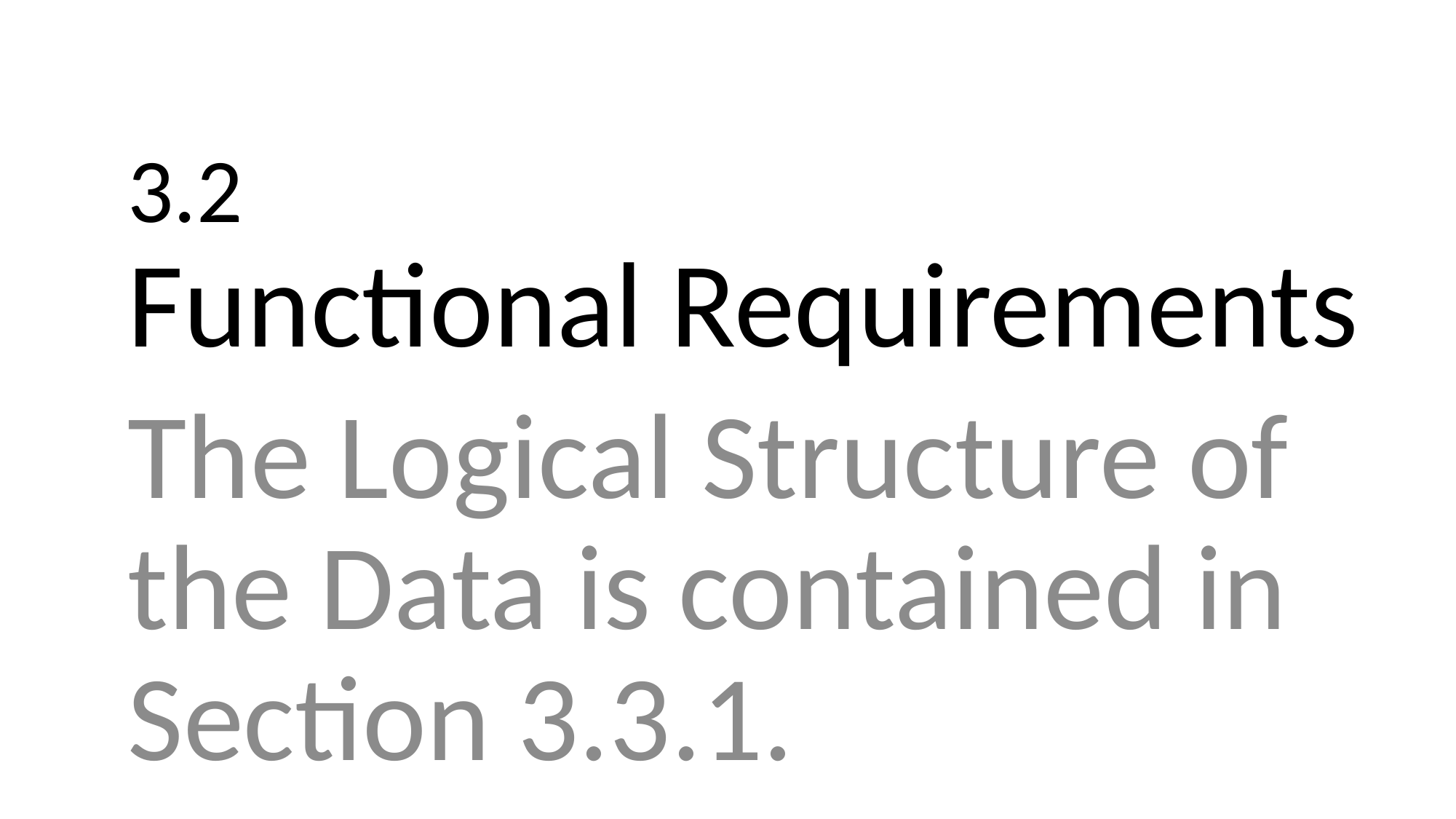

# 3.2 Functional Requirements
The Logical Structure of the Data is contained in Section 3.3.1.